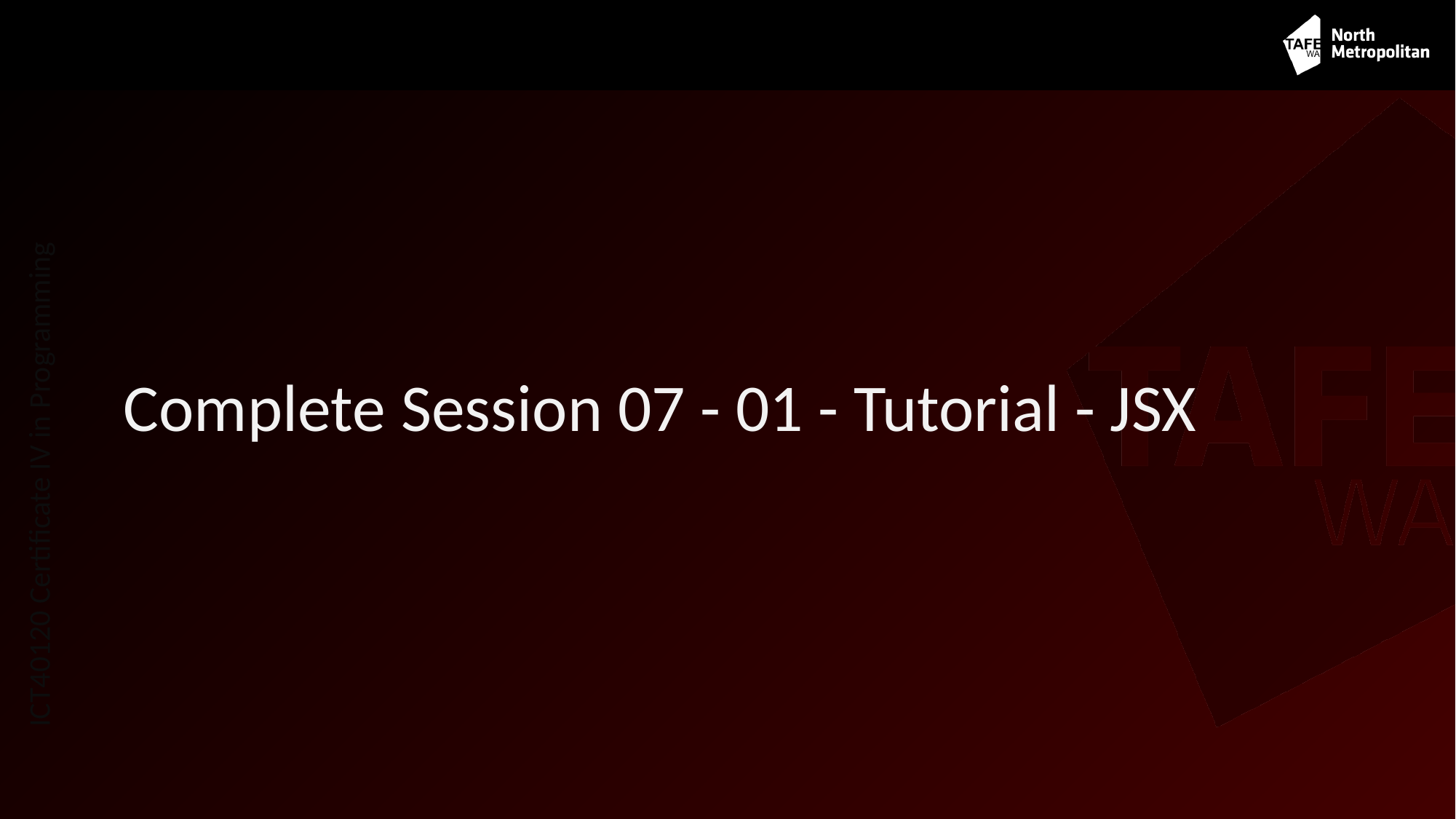

# Complete Session 07 - 01 - Tutorial - JSX